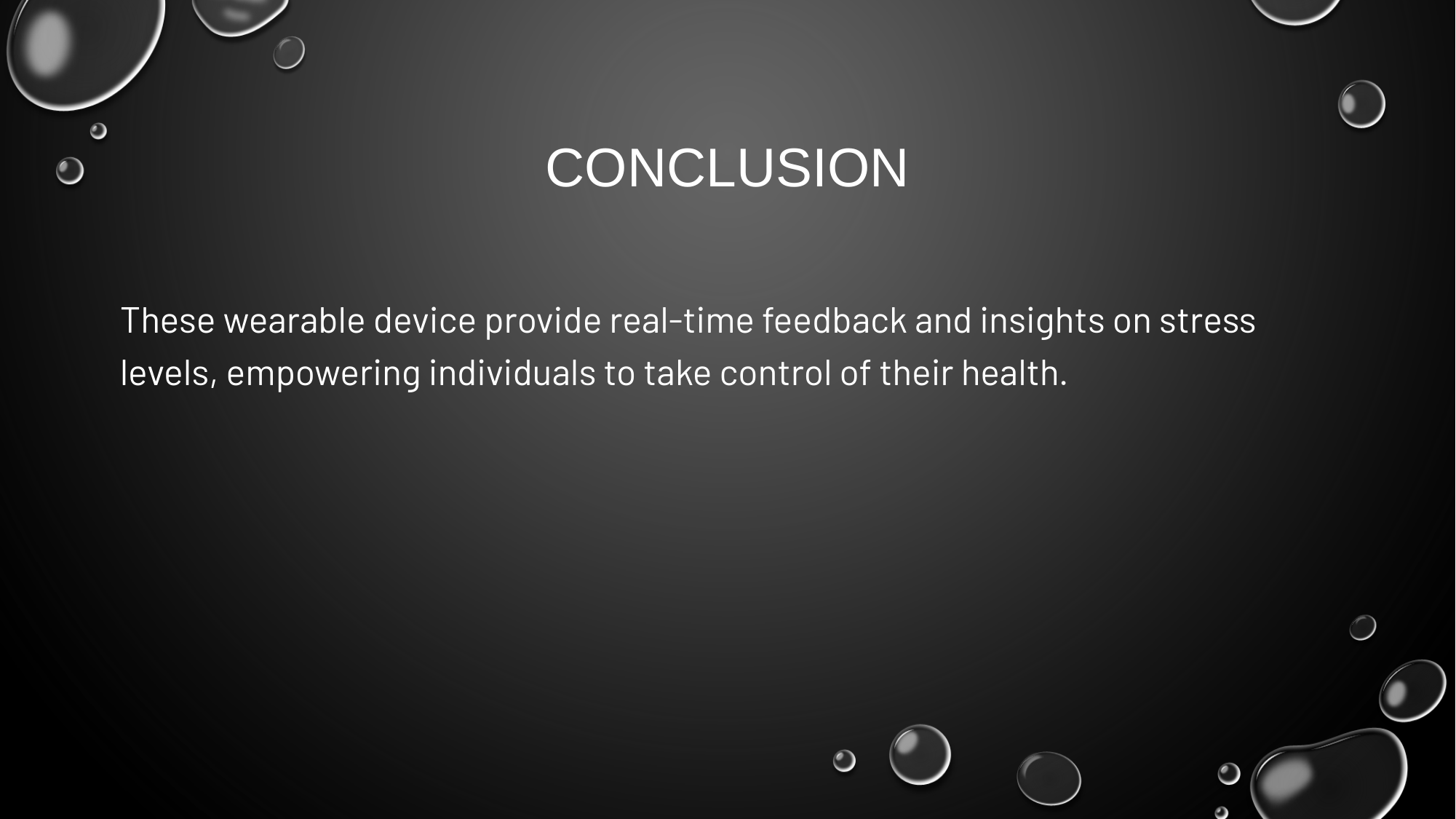

# conclusion
These wearable device provide real-time feedback and insights on stress levels, empowering individuals to take control of their health.